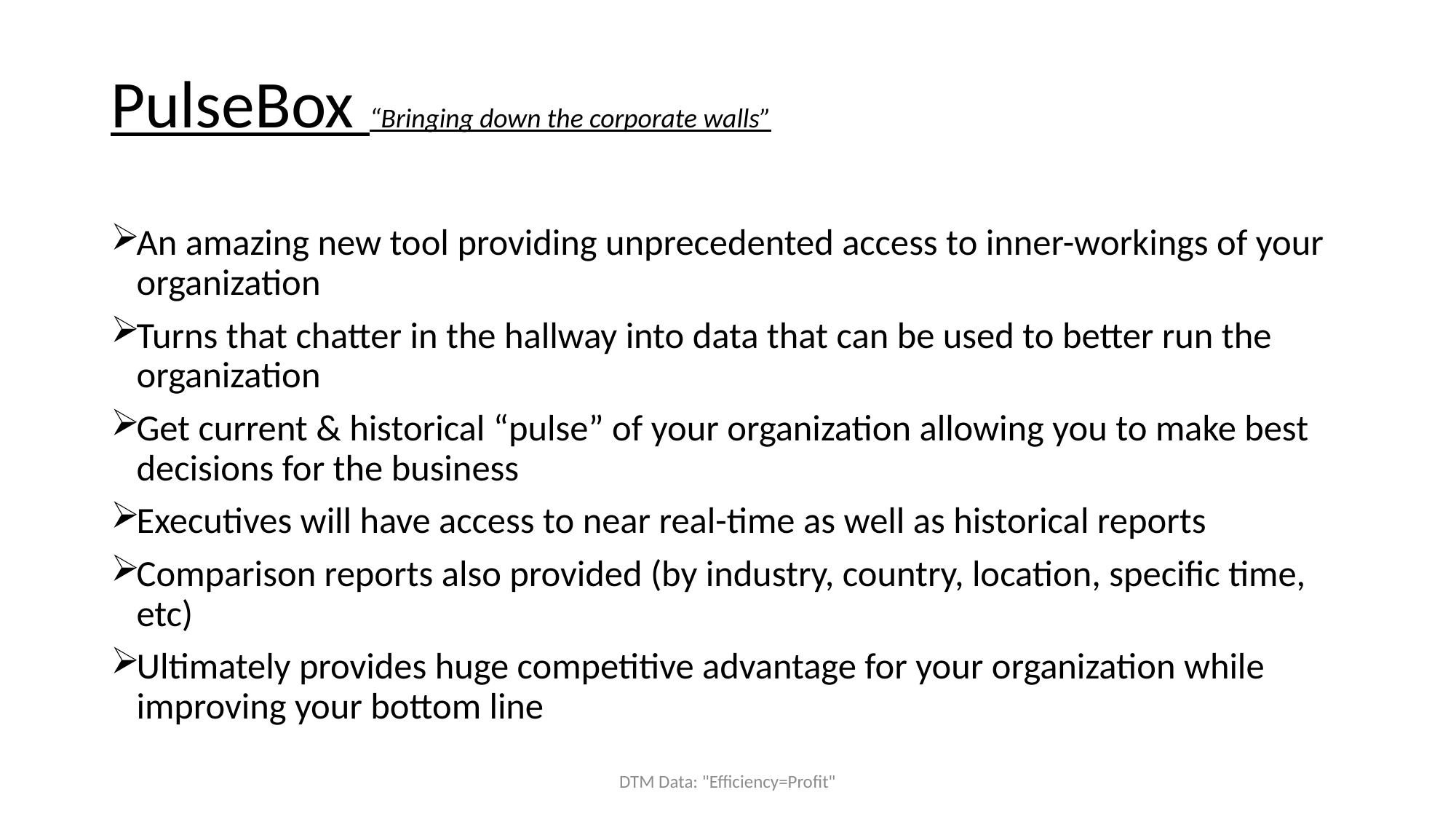

# PulseBox “Bringing down the corporate walls”
An amazing new tool providing unprecedented access to inner-workings of your organization
Turns that chatter in the hallway into data that can be used to better run the organization
Get current & historical “pulse” of your organization allowing you to make best decisions for the business
Executives will have access to near real-time as well as historical reports
Comparison reports also provided (by industry, country, location, specific time, etc)
Ultimately provides huge competitive advantage for your organization while improving your bottom line

DTM Data: "Efficiency=Profit"